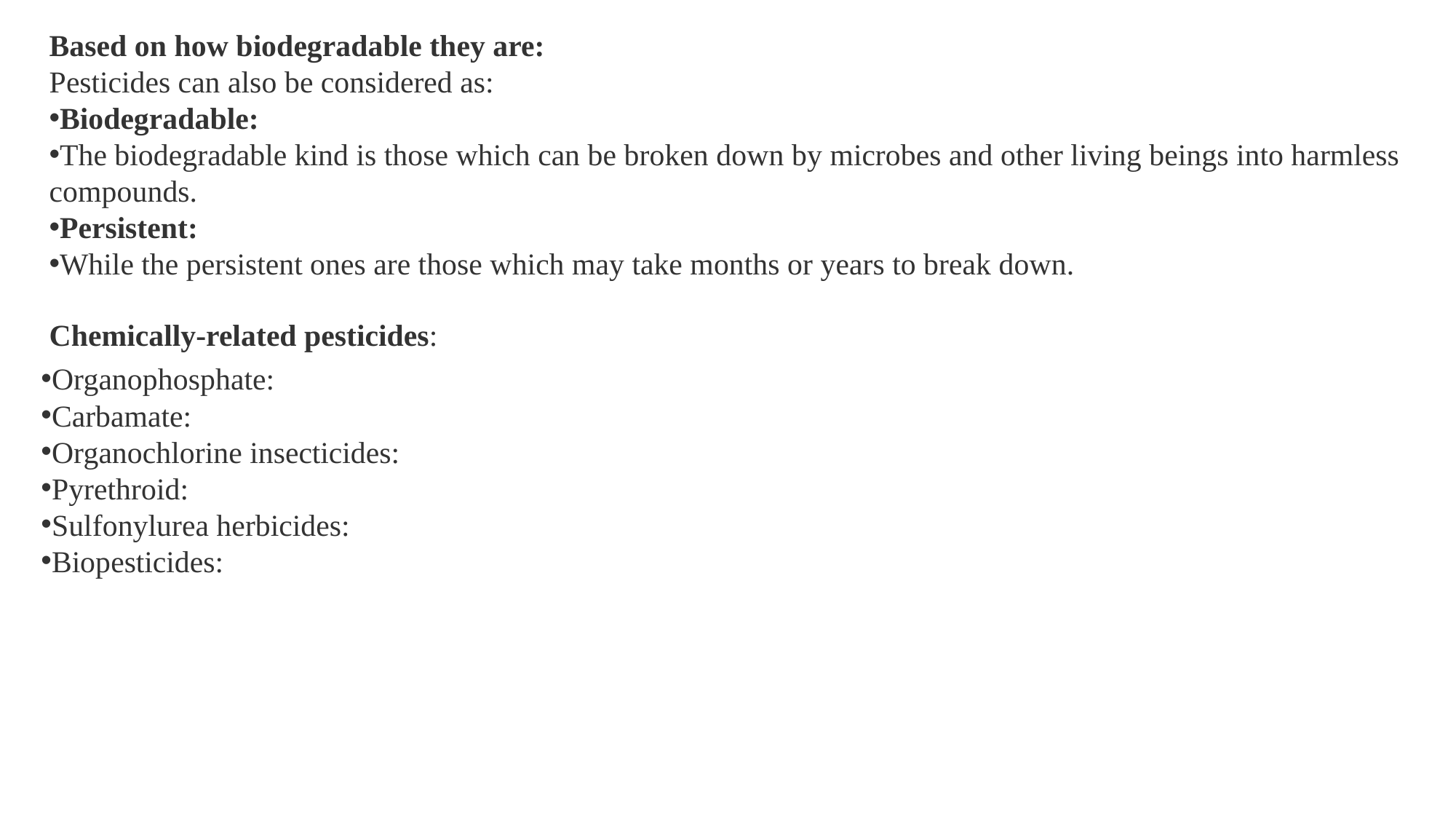

Based on how biodegradable they are:
Pesticides can also be considered as:
Biodegradable:
The biodegradable kind is those which can be broken down by microbes and other living beings into harmless compounds.
Persistent:
While the persistent ones are those which may take months or years to break down.
Chemically-related pesticides:
Organophosphate:
Carbamate:
Organochlorine insecticides:
Pyrethroid:
Sulfonylurea herbicides:
Biopesticides: